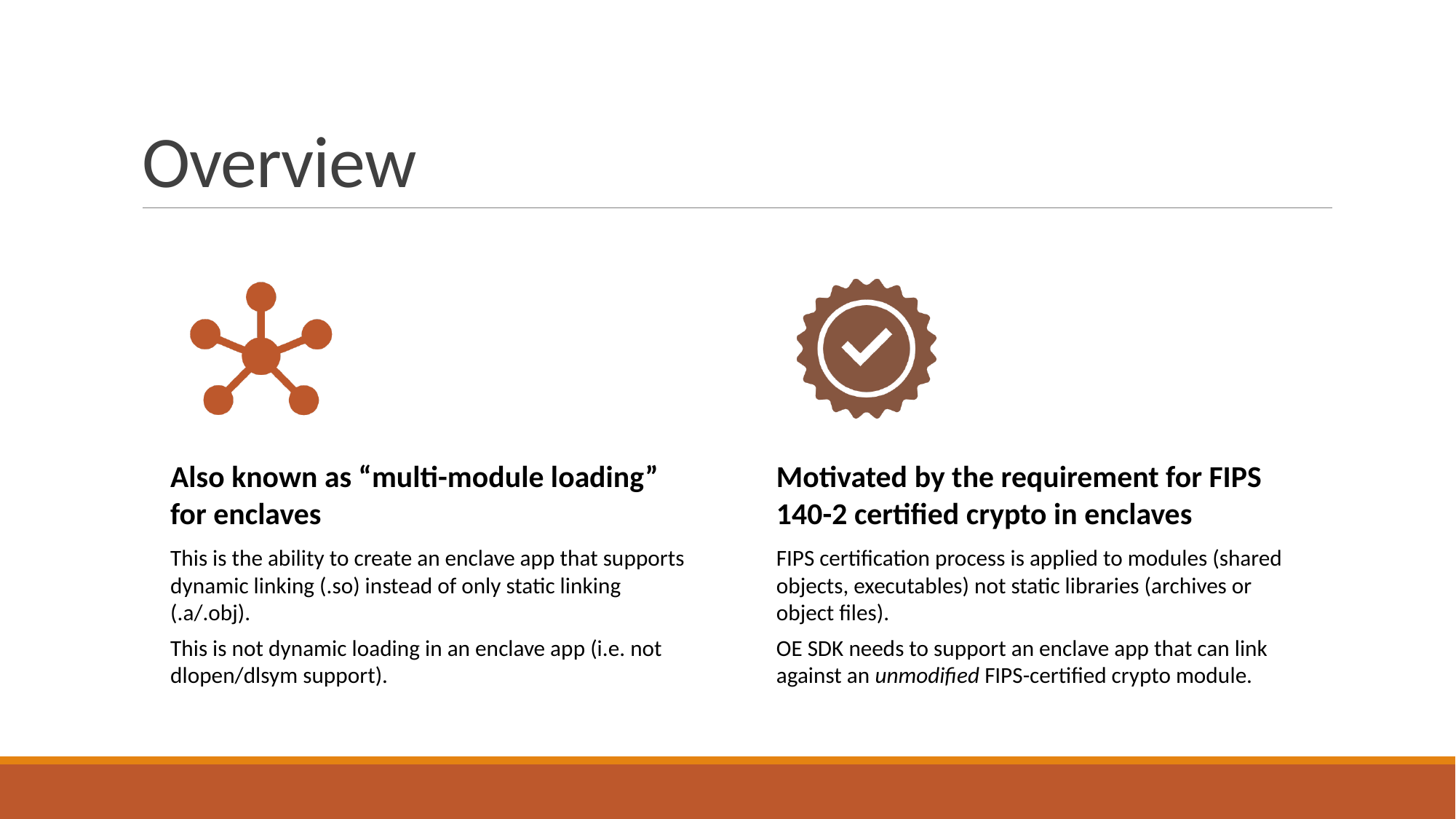

# Overview
Also known as “multi-module loading” for enclaves
This is the ability to create an enclave app that supports dynamic linking (.so) instead of only static linking (.a/.obj).
This is not dynamic loading in an enclave app (i.e. not dlopen/dlsym support).
Motivated by the requirement for FIPS 140-2 certified crypto in enclaves
FIPS certification process is applied to modules (shared objects, executables) not static libraries (archives or object files).
OE SDK needs to support an enclave app that can link against an unmodified FIPS-certified crypto module.